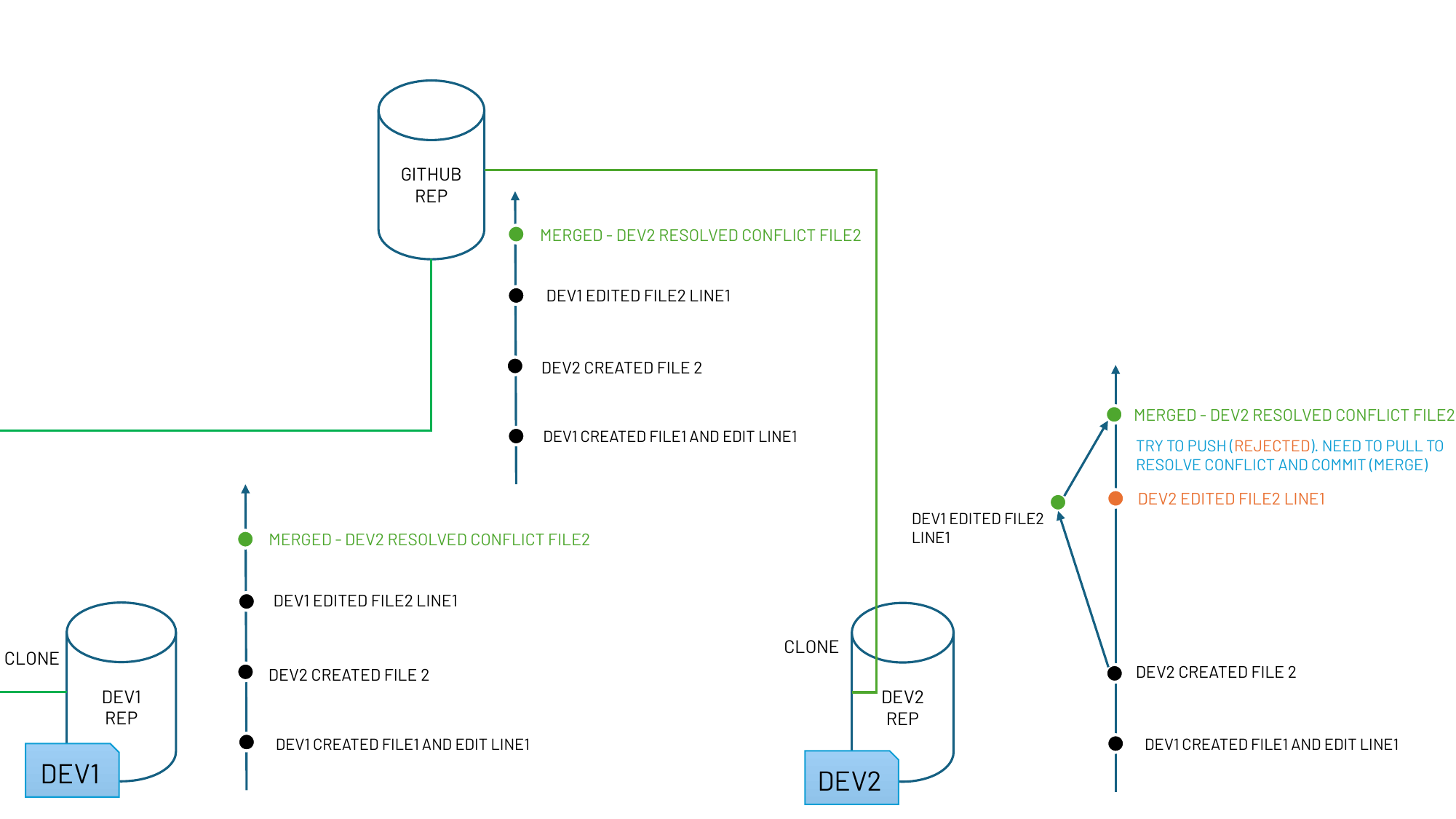

GITHUB
REP
MERGED - DEV2 RESOLVED CONFLICT FILE2

DEV1 EDITED FILE2 LINE1

DEV2 CREATED FILE 2

MERGED - DEV2 RESOLVED CONFLICT FILE2

DEV1 CREATED FILE1 AND EDIT LINE1

TRY TO PUSH (REJECTED). NEED TO PULL TO RESOLVE CONFLICT AND COMMIT (MERGE)

DEV2 EDITED FILE2 LINE1

DEV1 EDITED FILE2 LINE1
MERGED - DEV2 RESOLVED CONFLICT FILE2

DEV1 EDITED FILE2 LINE1

DEV1
REP
DEV2
REP
CLONE
CLONE
DEV2 CREATED FILE 2
DEV2 CREATED FILE 2

DEV1 CREATED FILE1 AND EDIT LINE1
DEV1 CREATED FILE1 AND EDIT LINE1

DEV1
DEV2